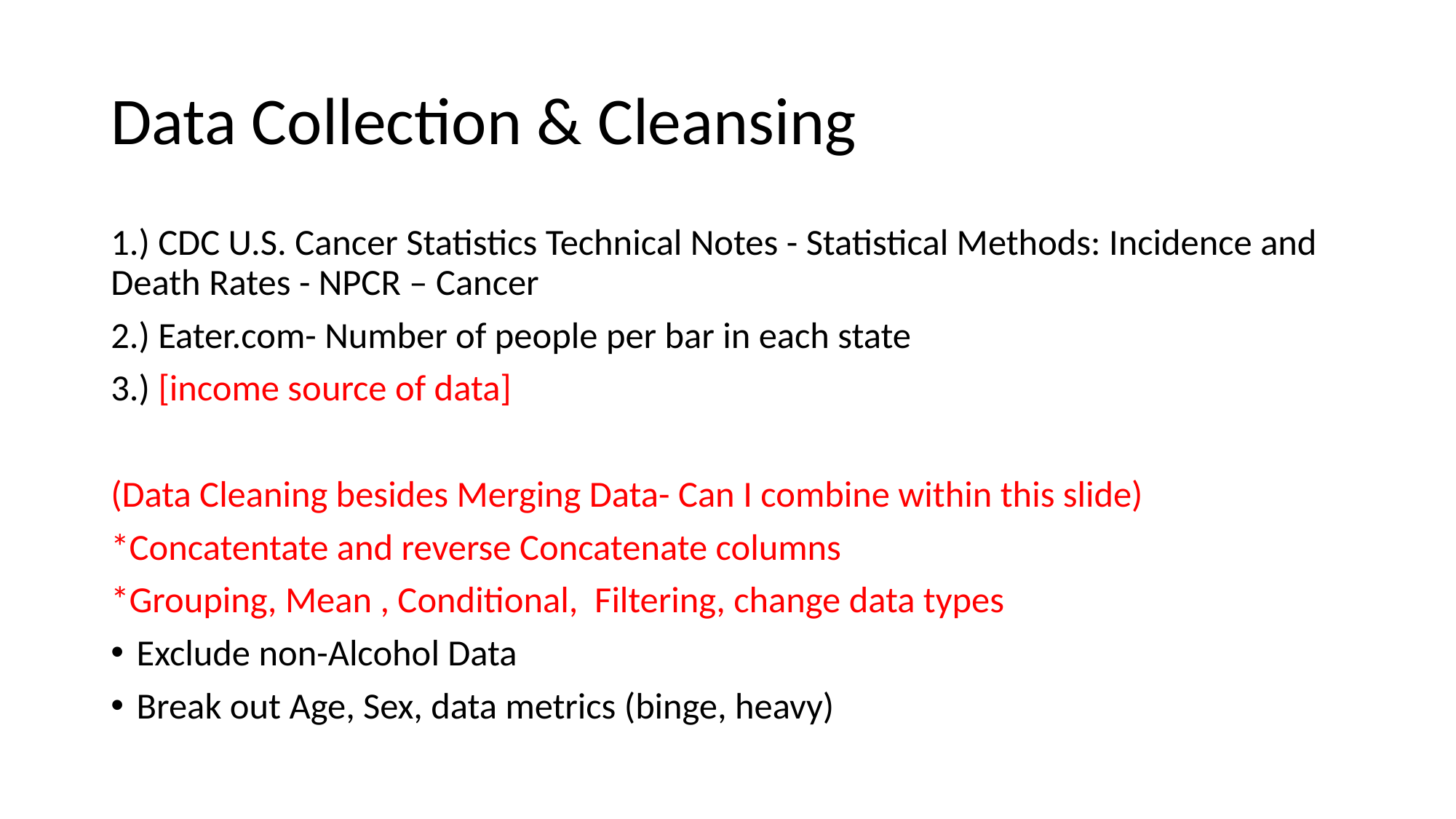

# Data Collection & Cleansing
1.) CDC U.S. Cancer Statistics Technical Notes - Statistical Methods: Incidence and Death Rates - NPCR – Cancer
2.) Eater.com- Number of people per bar in each state
3.) [income source of data]

(Data Cleaning besides Merging Data- Can I combine within this slide)
*Concatentate and reverse Concatenate columns
*Grouping, Mean , Conditional,  Filtering, change data types
Exclude non-Alcohol Data
Break out Age, Sex, data metrics (binge, heavy)